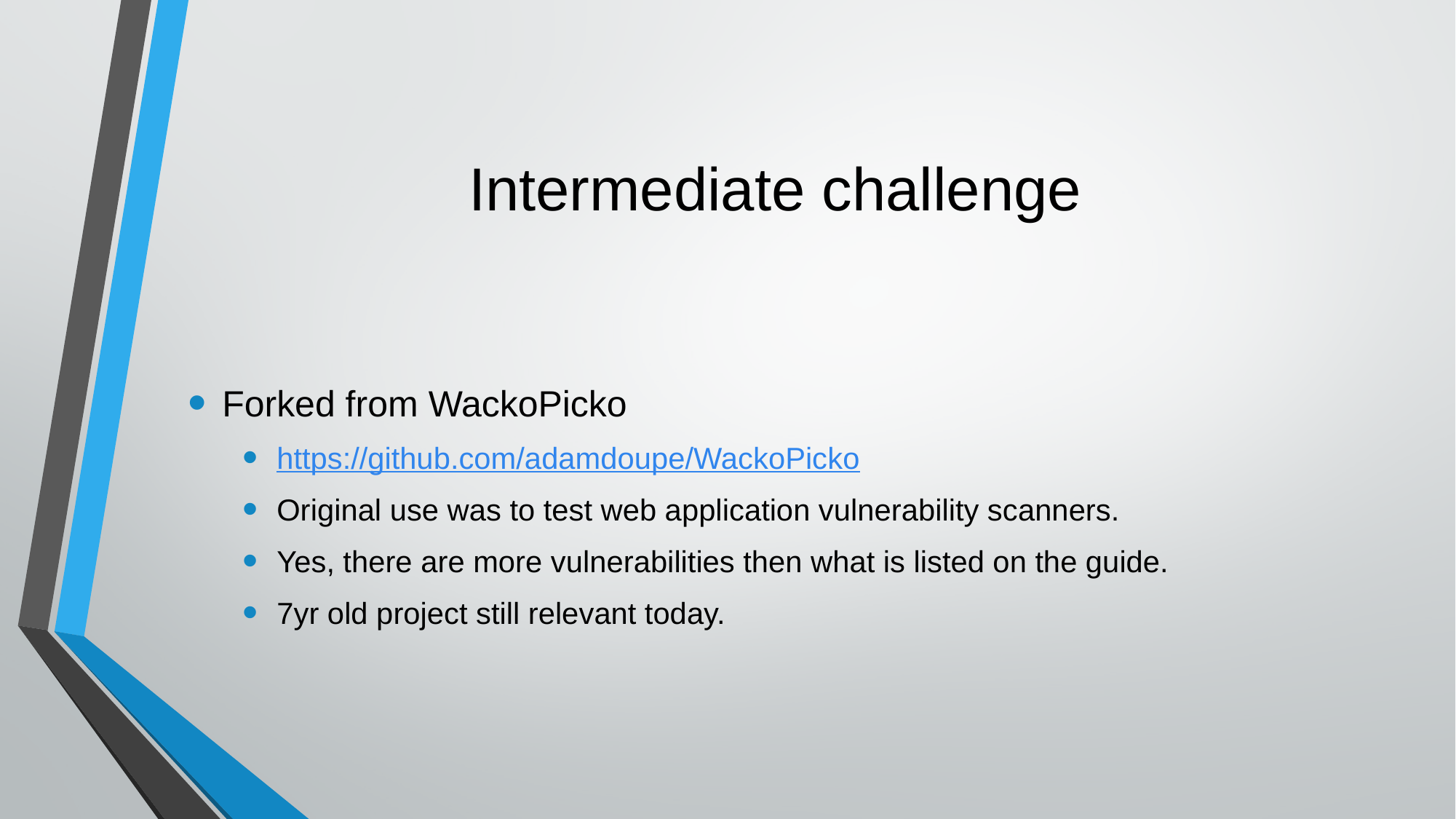

# Intermediate challenge
Forked from WackoPicko
https://github.com/adamdoupe/WackoPicko
Original use was to test web application vulnerability scanners.
Yes, there are more vulnerabilities then what is listed on the guide.
7yr old project still relevant today.